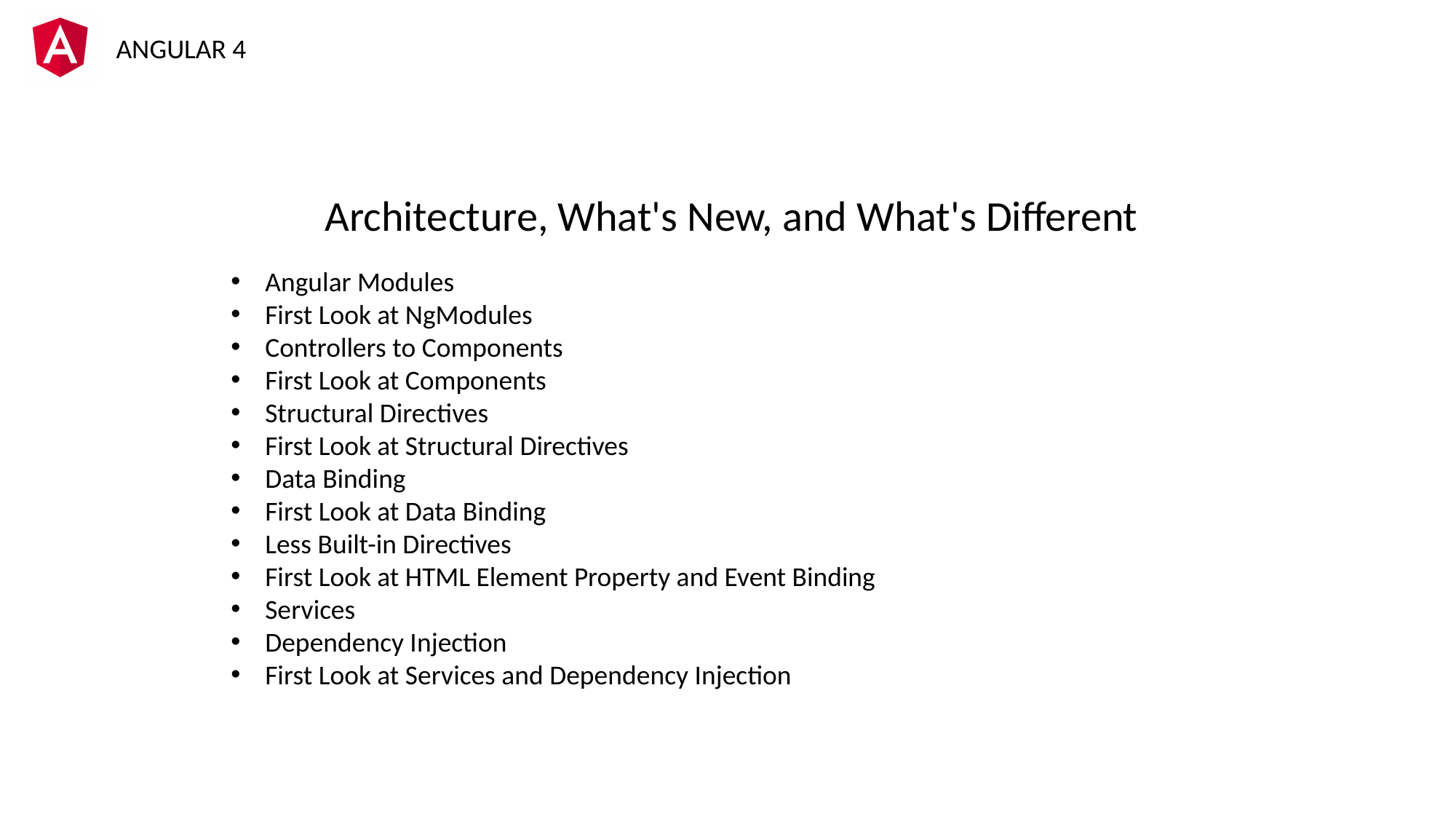

Architecture, What's New, and What's Different
Angular Modules
First Look at NgModules
Controllers to Components
First Look at Components
Structural Directives
First Look at Structural Directives
Data Binding
First Look at Data Binding
Less Built-in Directives
First Look at HTML Element Property and Event Binding
Services
Dependency Injection
First Look at Services and Dependency Injection